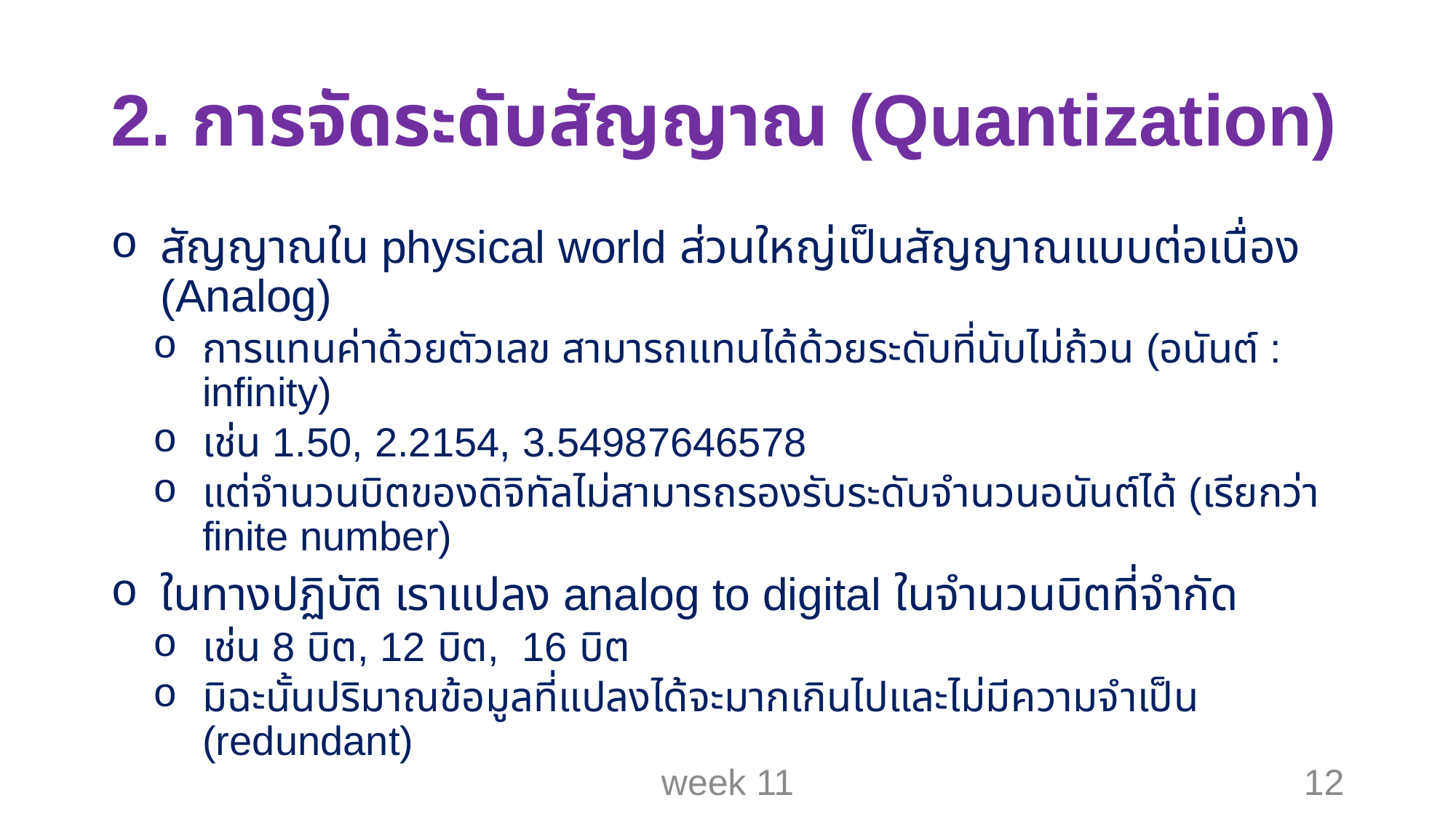

# 2. การจัดระดับสัญญาณ (Quantization)
สัญญาณใน physical world ส่วนใหญ่เป็นสัญญาณแบบต่อเนื่อง (Analog)
การแทนค่าด้วยตัวเลข สามารถแทนได้ด้วยระดับที่นับไม่ถ้วน (อนันต์ : infinity)
เช่น 1.50, 2.2154, 3.54987646578
แต่จำนวนบิตของดิจิทัลไม่สามารถรองรับระดับจำนวนอนันต์ได้ (เรียกว่า finite number)
ในทางปฏิบัติ เราแปลง analog to digital ในจำนวนบิตที่จำกัด
เช่น 8 บิต, 12 บิต,  16 บิต
มิฉะนั้นปริมาณข้อมูลที่แปลงได้จะมากเกินไปและไม่มีความจำเป็น (redundant)

week 11
12